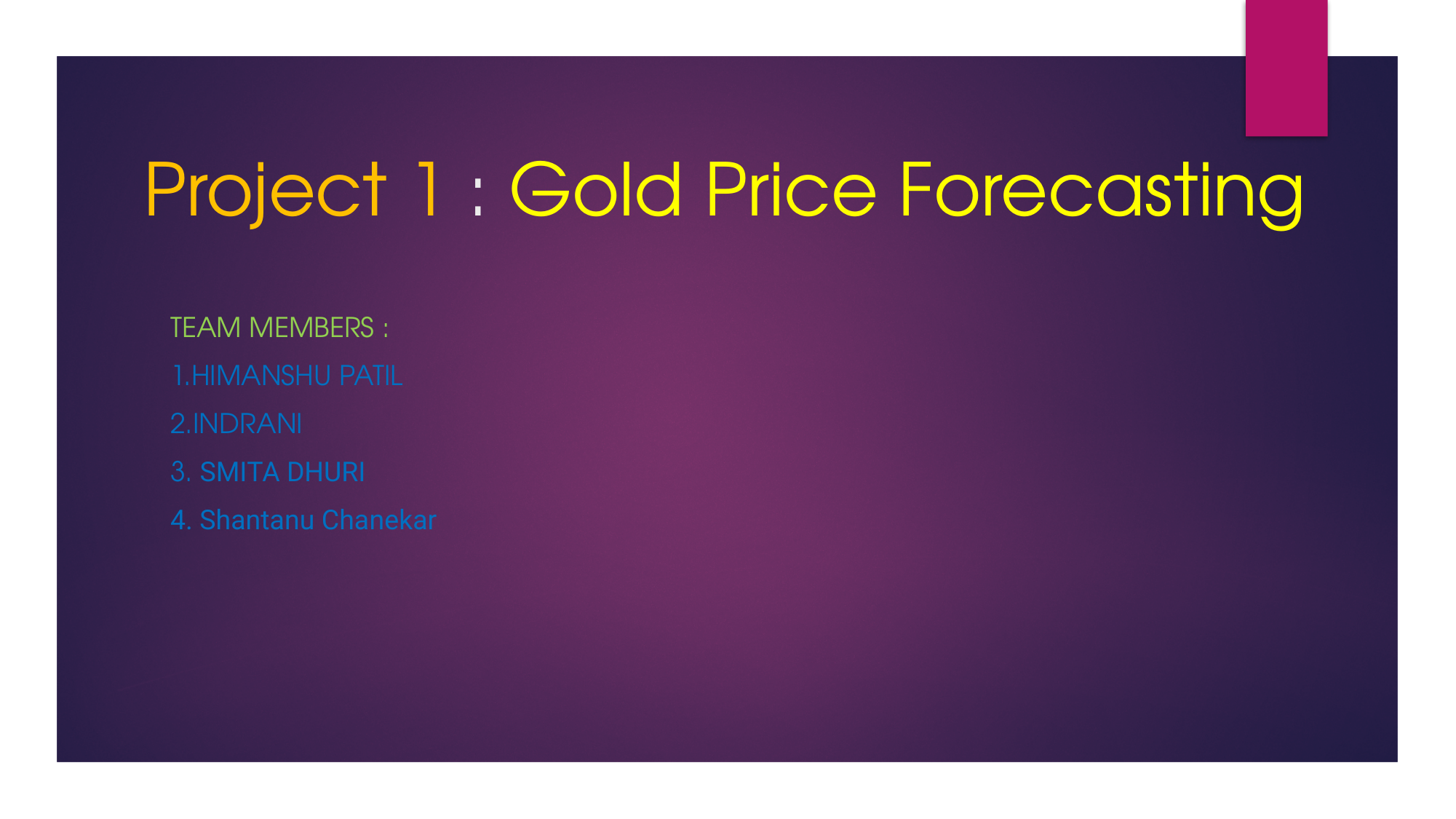

# Project 1 : Gold Price Forecasting
TEAM MEMBERS :
1.HIMANSHU PATIL
2.INDRANI
3. SMITA DHURI
4. Shantanu Chanekar